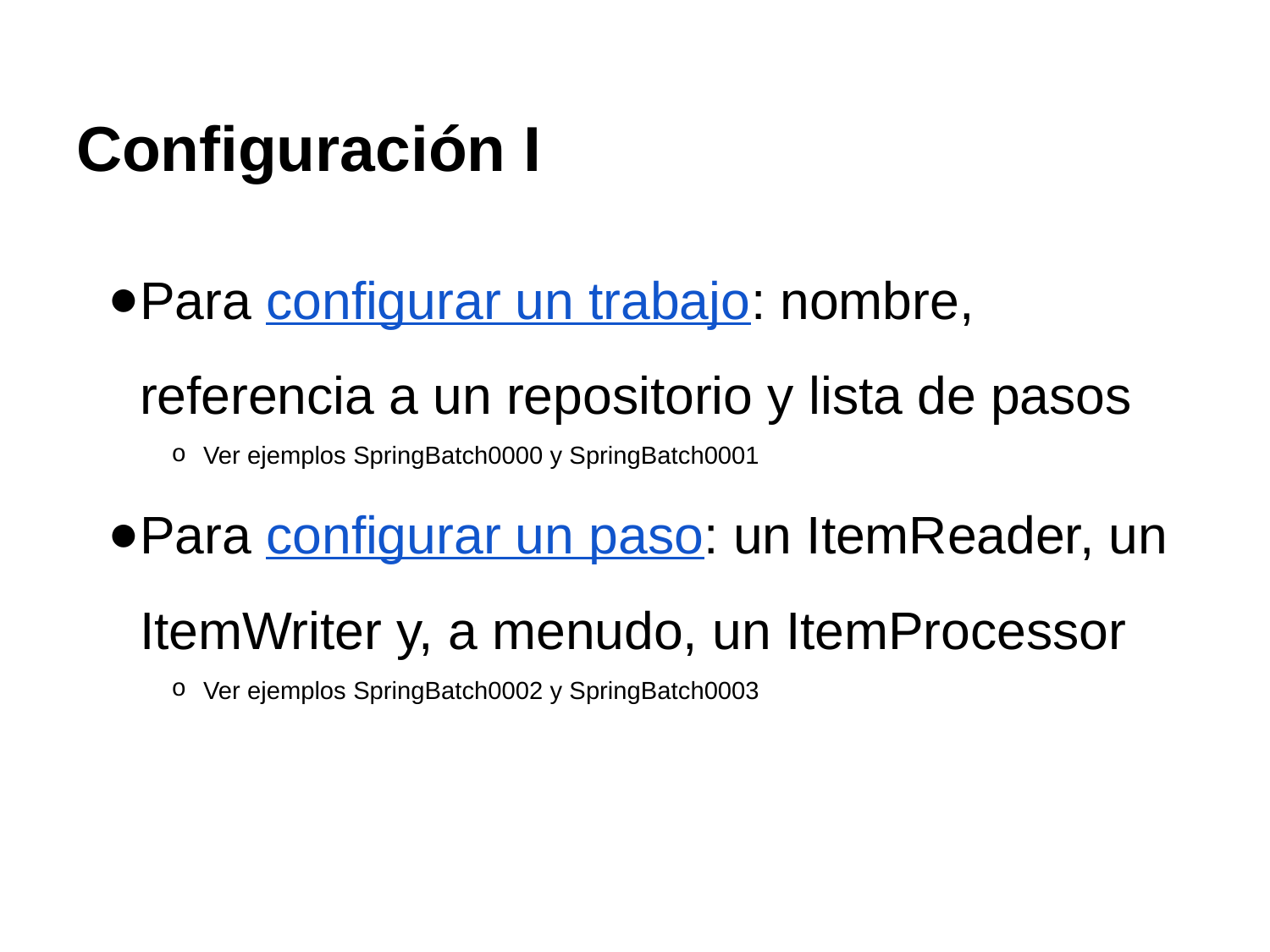

# Configuración I
Para configurar un trabajo: nombre, referencia a un repositorio y lista de pasos
Ver ejemplos SpringBatch0000 y SpringBatch0001
Para configurar un paso: un ItemReader, un ItemWriter y, a menudo, un ItemProcessor
Ver ejemplos SpringBatch0002 y SpringBatch0003